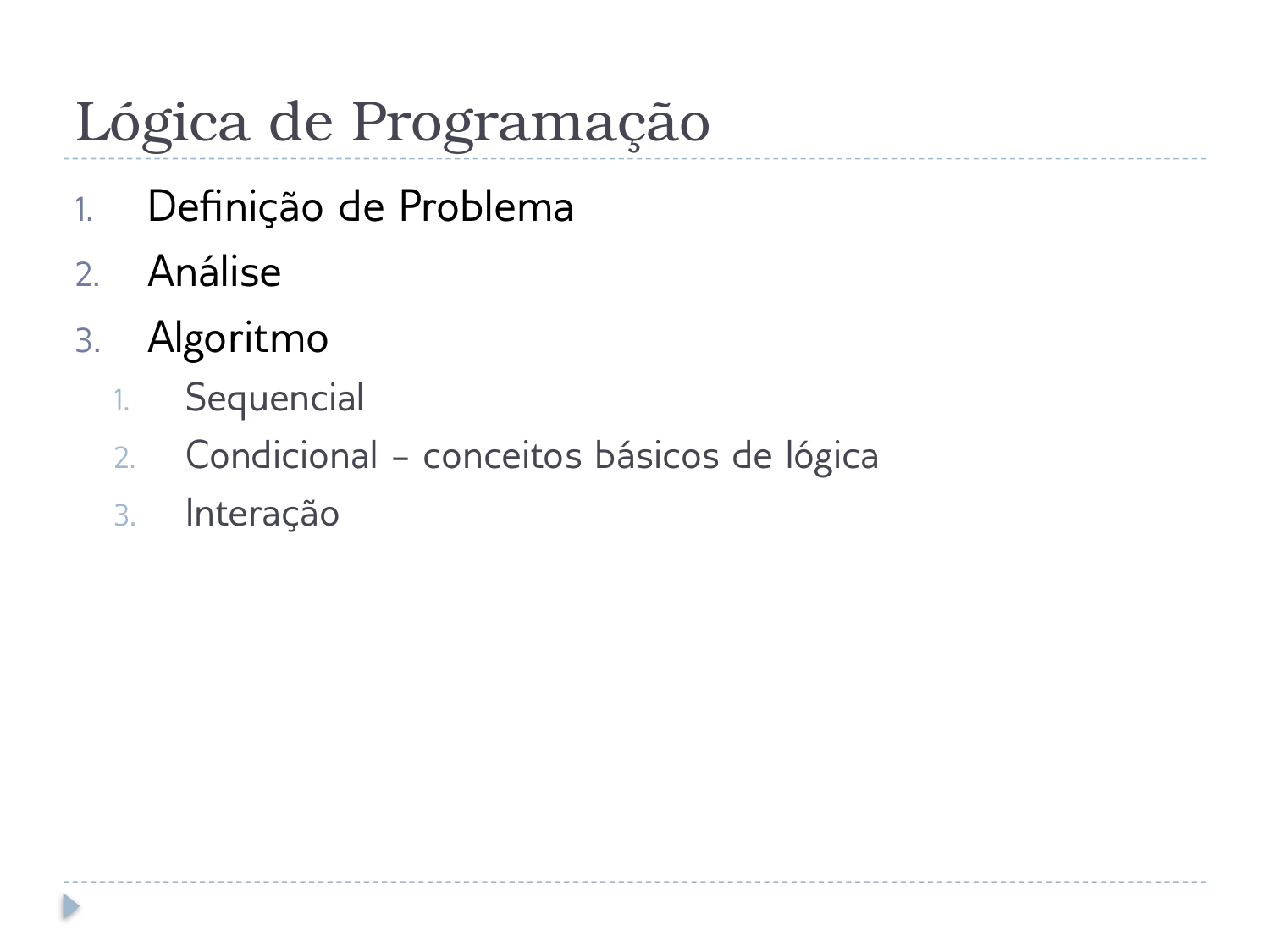

# Lógica de Programação
Definição de Problema
Análise
Algoritmo
Sequencial
Condicional – conceitos básicos de lógica
Interação